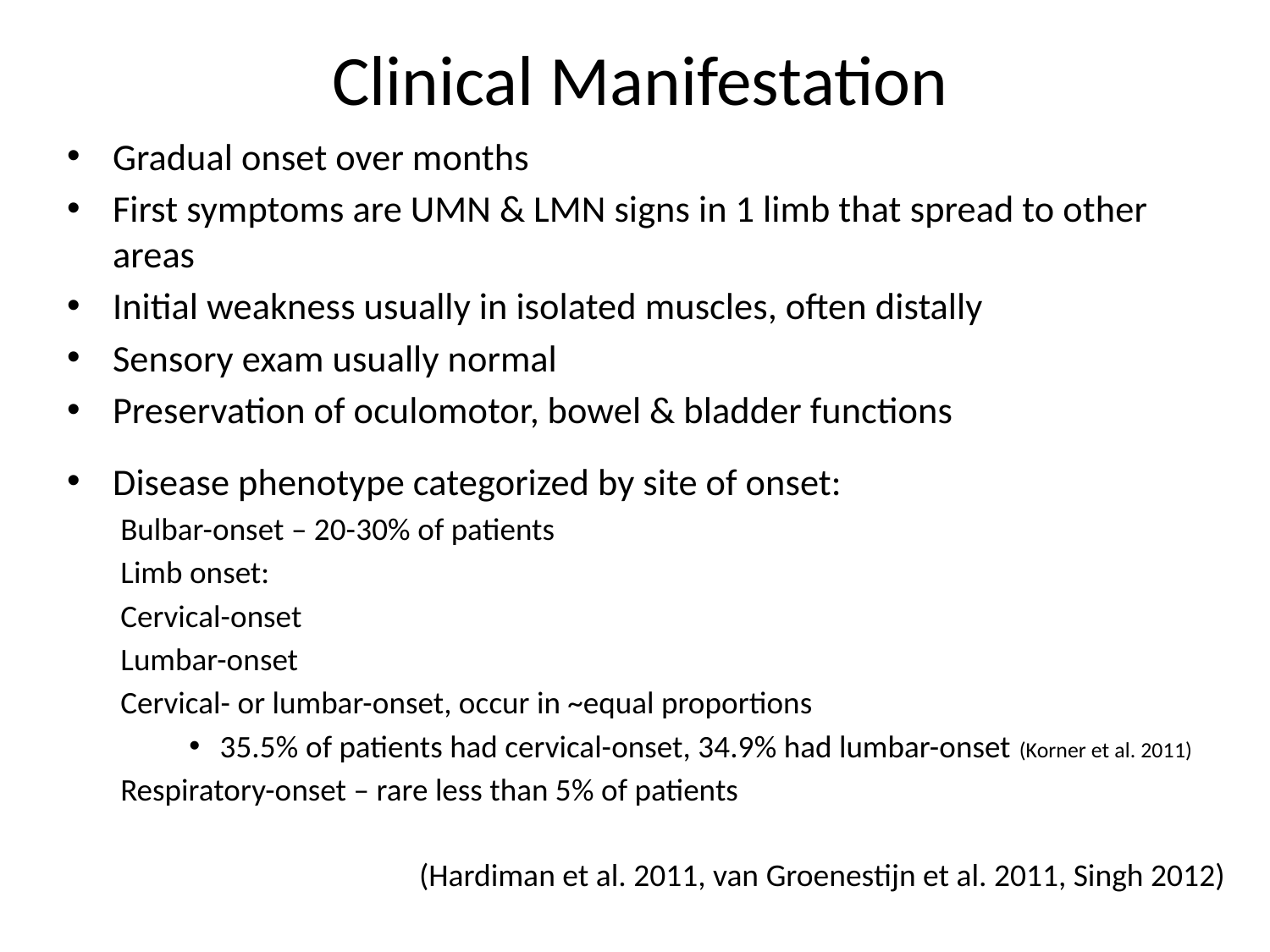

# Clinical Manifestation
Gradual onset over months
First symptoms are UMN & LMN signs in 1 limb that spread to other areas
Initial weakness usually in isolated muscles, often distally
Sensory exam usually normal
Preservation of oculomotor, bowel & bladder functions

Disease phenotype categorized by site of onset:
Bulbar-onset – 20-30% of patients
Limb onset:
		Cervical-onset
		Lumbar-onset
Cervical- or lumbar-onset, occur in ~equal proportions
35.5% of patients had cervical-onset, 34.9% had lumbar-onset (Korner et al. 2011)
Respiratory-onset – rare less than 5% of patients
(Hardiman et al. 2011, van Groenestijn et al. 2011, Singh 2012)